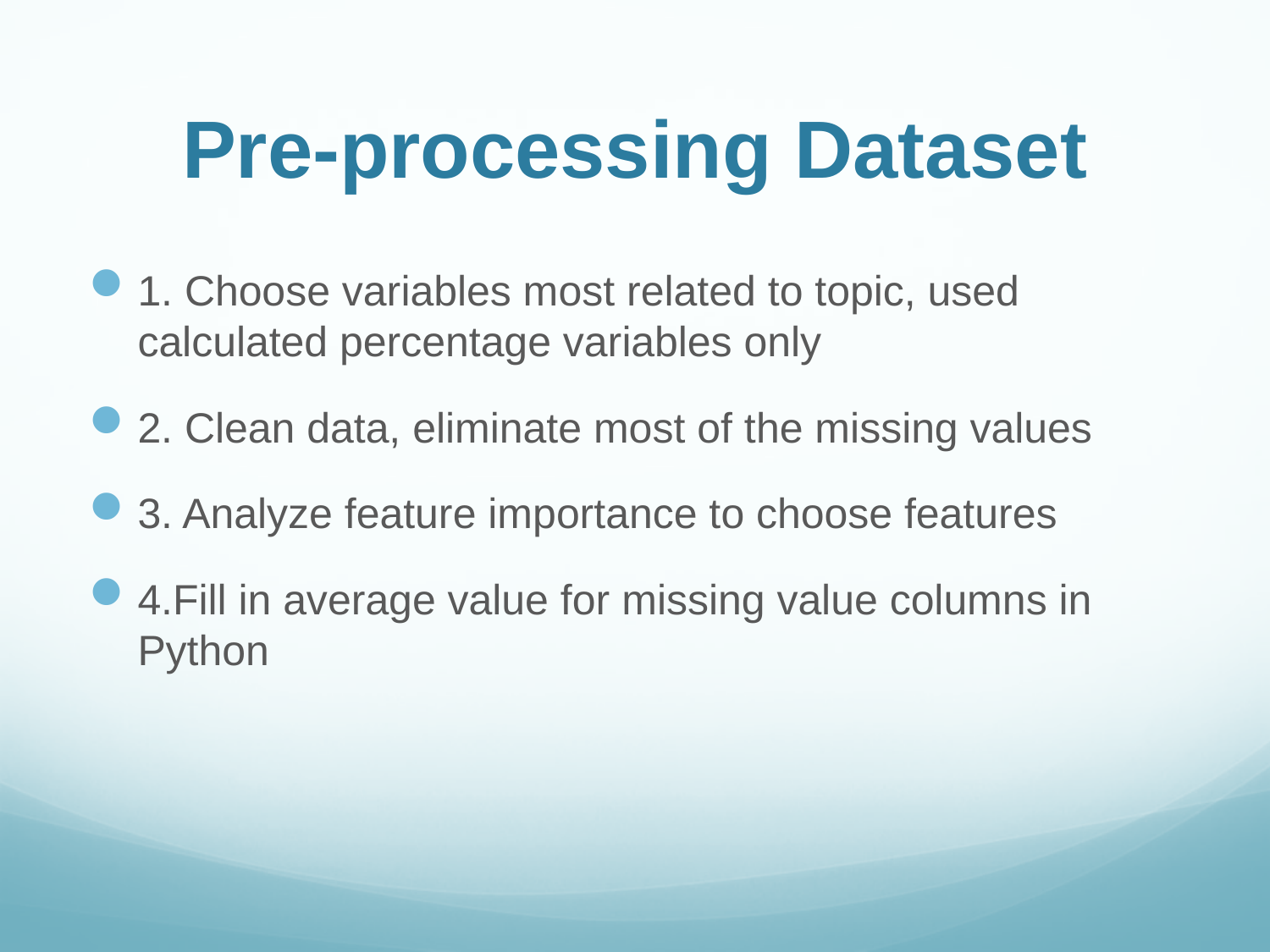

# Pre-processing Dataset
1. Choose variables most related to topic, used calculated percentage variables only
2. Clean data, eliminate most of the missing values
3. Analyze feature importance to choose features
4.Fill in average value for missing value columns in Python